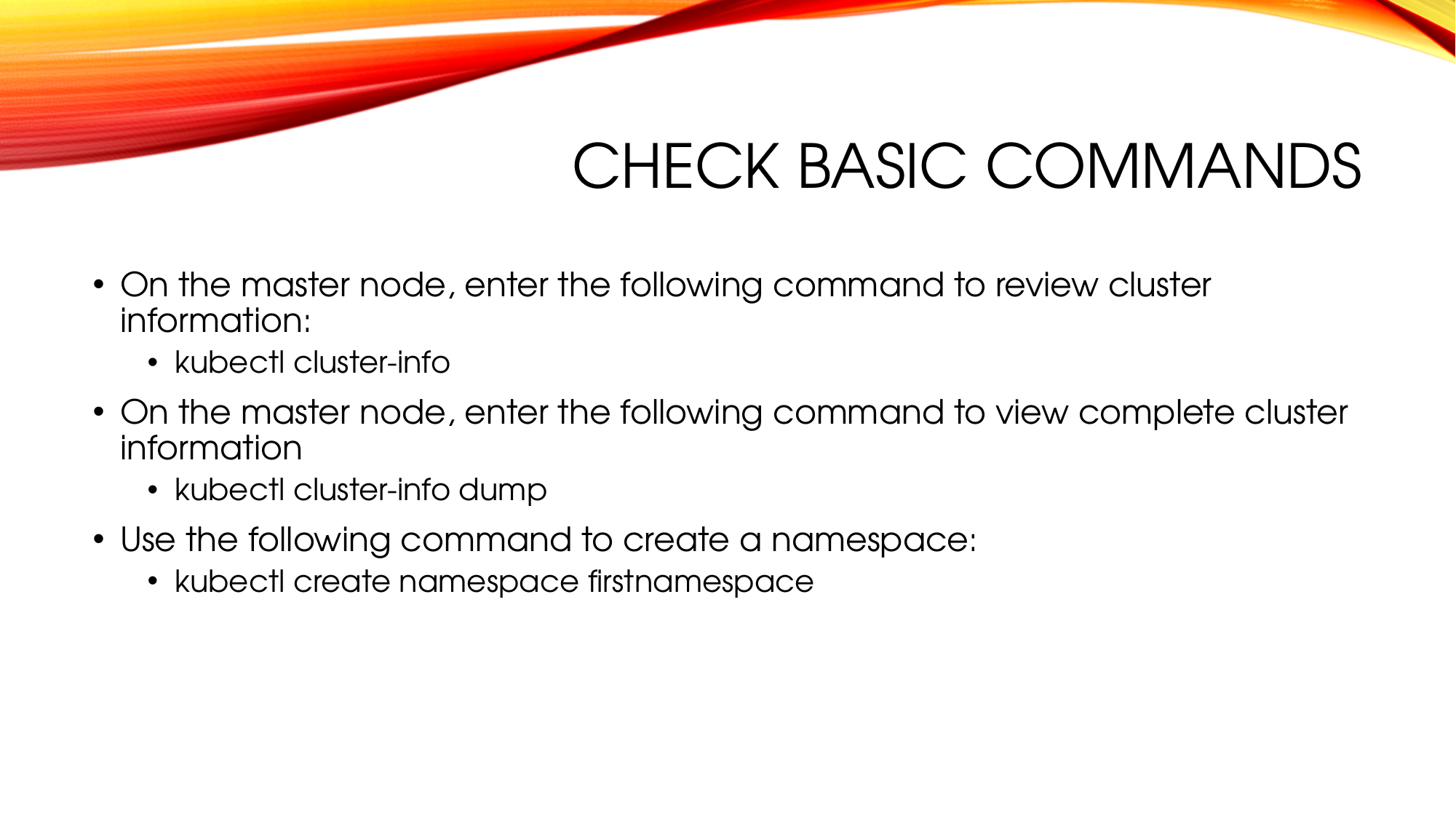

# Check basic commands
On the master node, enter the following command to review cluster information:
kubectl cluster-info
On the master node, enter the following command to view complete cluster information
kubectl cluster-info dump
Use the following command to create a namespace:
kubectl create namespace firstnamespace